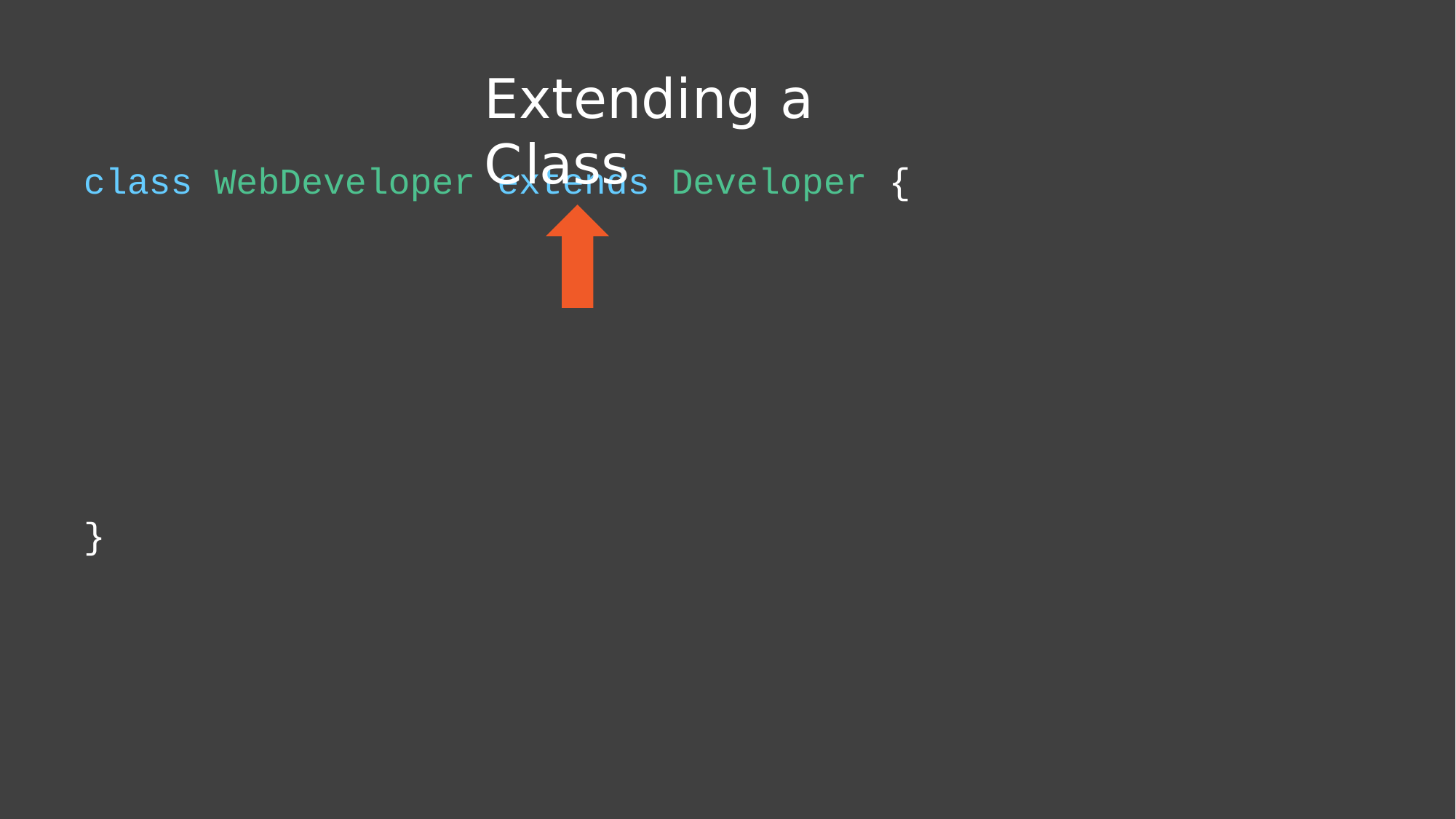

# Extending a Class
class WebDeveloper extends Developer {

}
24